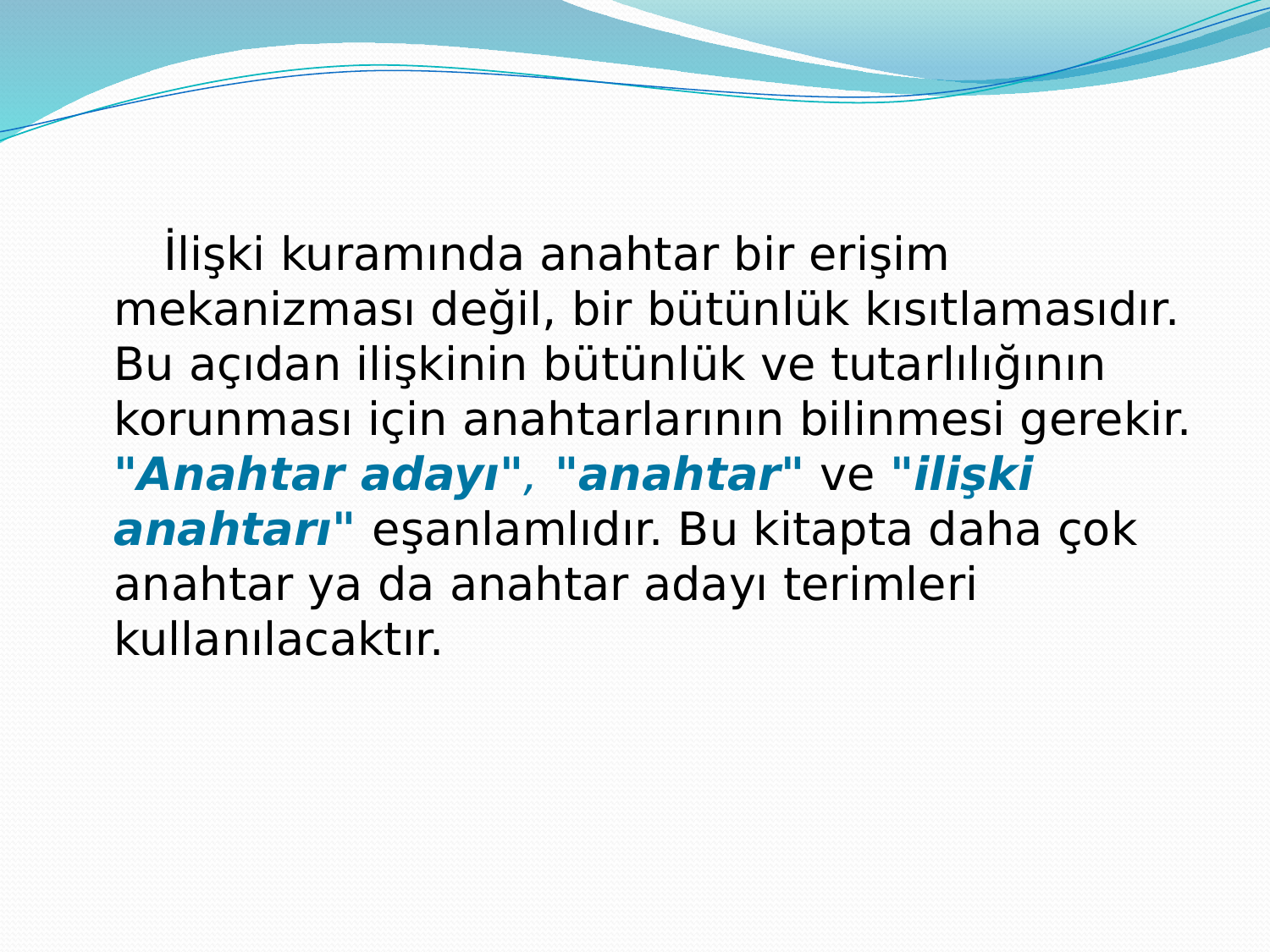

İlişki kuramında anahtar bir erişim mekanizması değil, bir bütünlük kısıtlamasıdır. Bu açıdan ilişkinin bütünlük ve tutarlılığının korunması için anahtarlarının bilinmesi gerekir. "Anahtar adayı", "anahtar" ve "ilişki anahtarı" eşanlamlıdır. Bu kitapta daha çok anahtar ya da anahtar adayı terimleri kullanılacaktır.